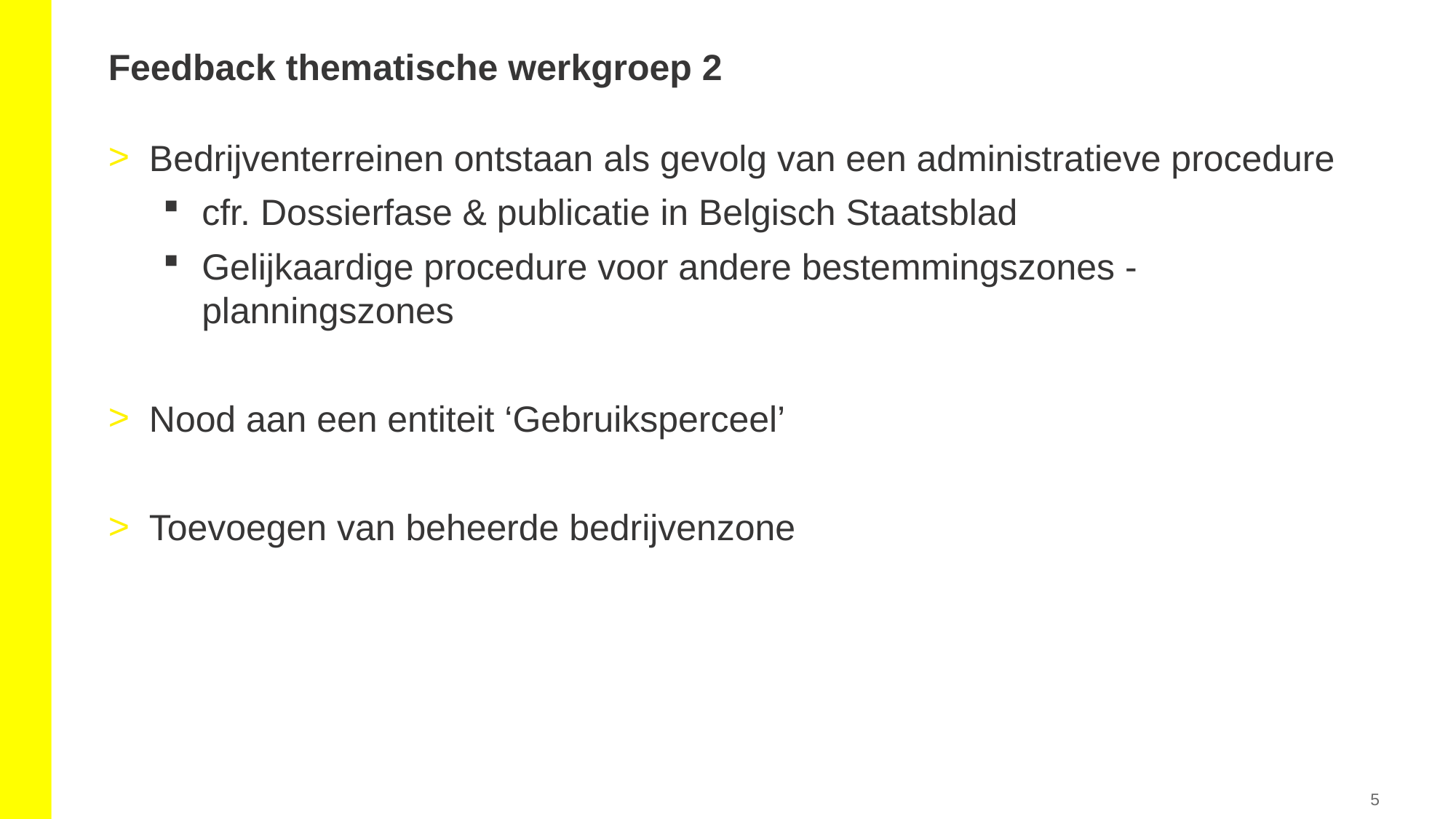

# Feedback thematische werkgroep 2
Bedrijventerreinen ontstaan als gevolg van een administratieve procedure
cfr. Dossierfase & publicatie in Belgisch Staatsblad
Gelijkaardige procedure voor andere bestemmingszones - planningszones

Nood aan een entiteit ‘Gebruiksperceel’

Toevoegen van beheerde bedrijvenzone

5